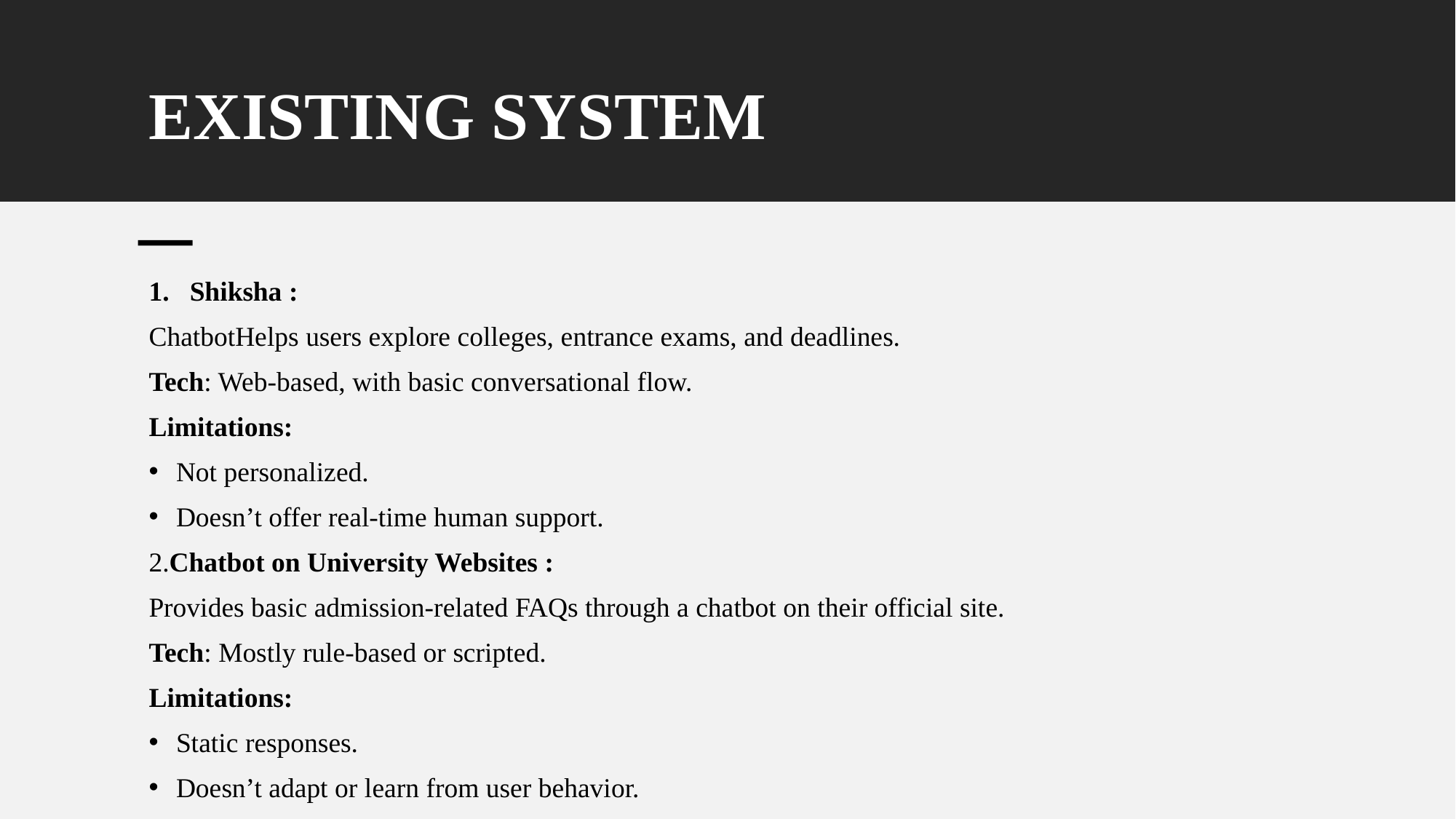

# EXISTING SYSTEM

Shiksha :
ChatbotHelps users explore colleges, entrance exams, and deadlines.
Tech: Web-based, with basic conversational flow.
Limitations:
Not personalized.
Doesn’t offer real-time human support.
2.Chatbot on University Websites :
Provides basic admission-related FAQs through a chatbot on their official site.
Tech: Mostly rule-based or scripted.
Limitations:
Static responses.
Doesn’t adapt or learn from user behavior.